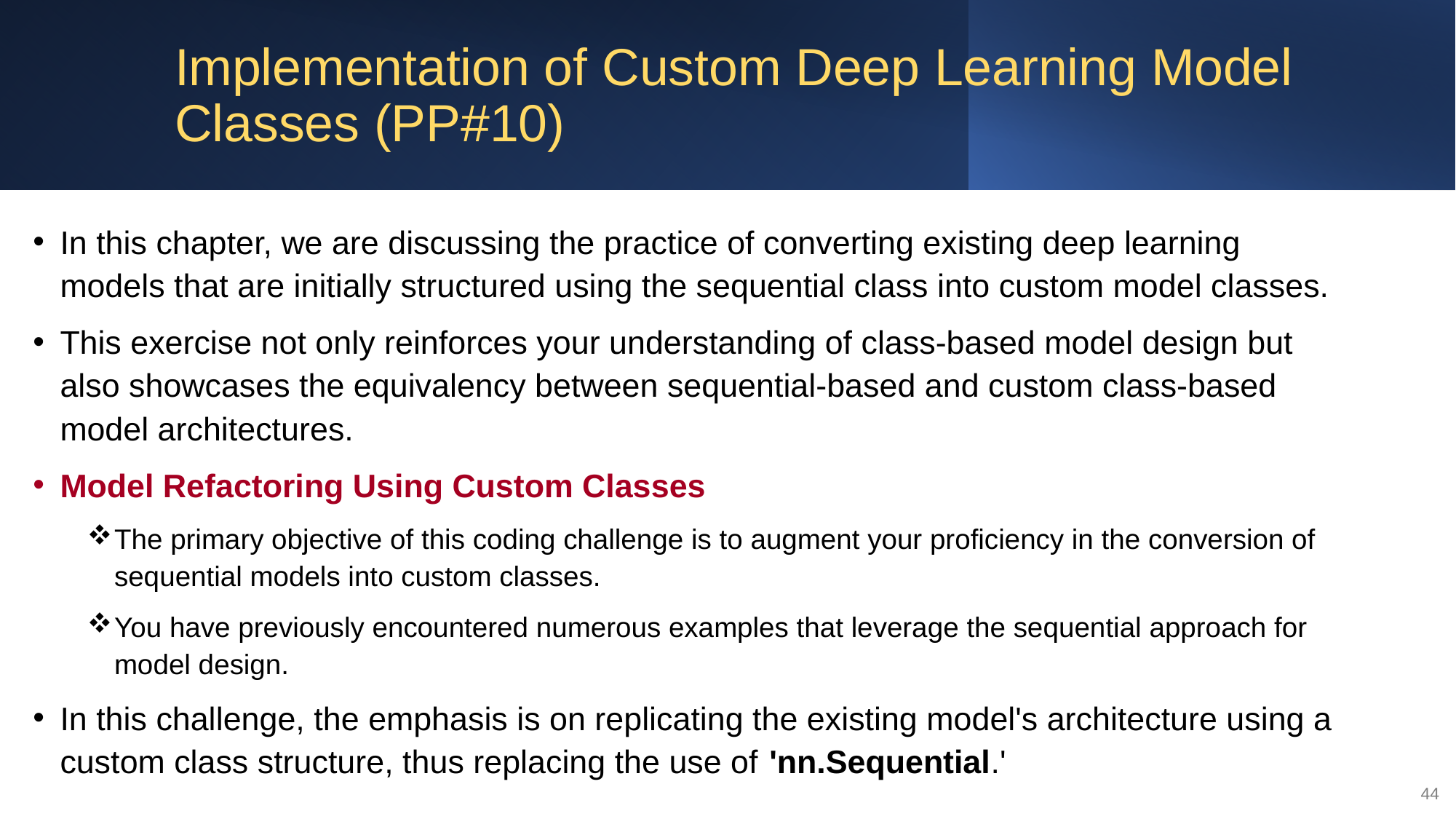

# Implementation of Custom Deep Learning Model Classes (PP#10)
In this chapter, we are discussing the practice of converting existing deep learning models that are initially structured using the sequential class into custom model classes.
This exercise not only reinforces your understanding of class-based model design but also showcases the equivalency between sequential-based and custom class-based model architectures.
Model Refactoring Using Custom Classes
The primary objective of this coding challenge is to augment your proficiency in the conversion of sequential models into custom classes.
You have previously encountered numerous examples that leverage the sequential approach for model design.
In this challenge, the emphasis is on replicating the existing model's architecture using a custom class structure, thus replacing the use of 'nn.Sequential.'
44